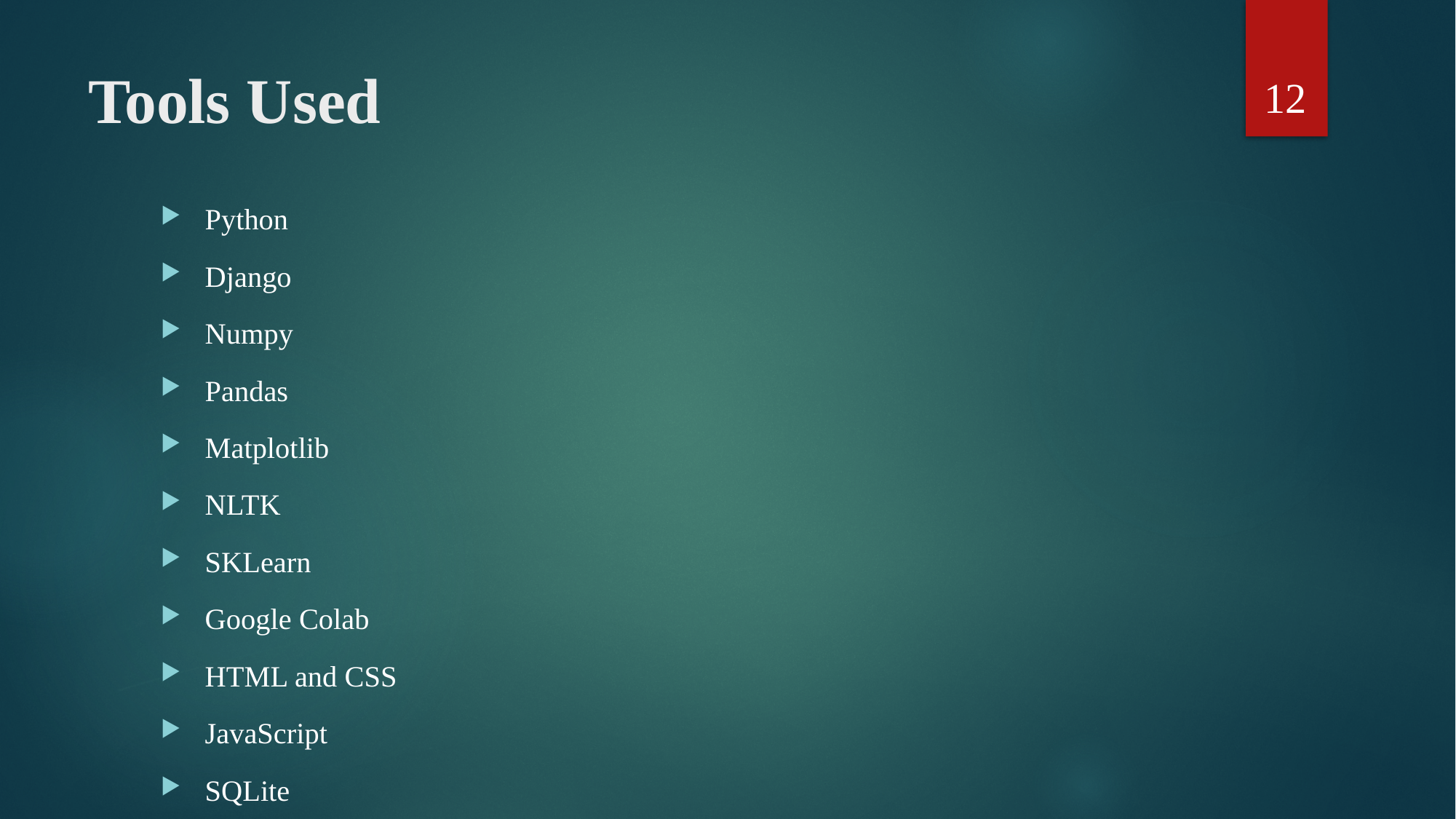

12
# Tools Used
Python
Django
Numpy
Pandas
Matplotlib
NLTK
SKLearn
Google Colab
HTML and CSS
JavaScript
SQLite